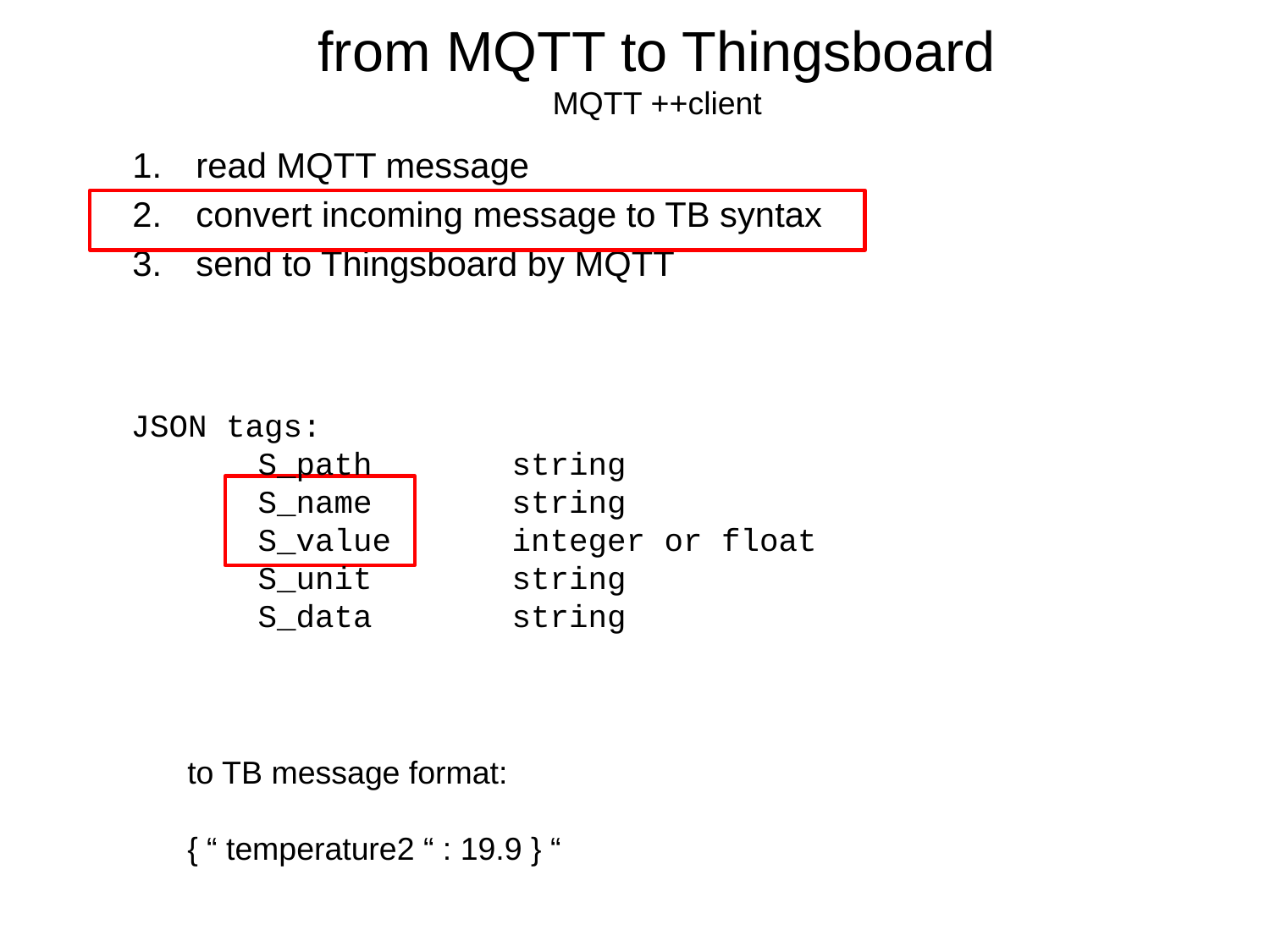

from MQTT to Thingsboard
MQTT ++client
read MQTT message
convert incoming message to TB syntax
send to Thingsboard by MQTT

JSON tags:
	S_path 	string
   	S_name 	string
	S_value 	integer or float
	S_unit		string
	S_data		string

to TB message format:

{ “ temperature2 “ : 19.9 } “